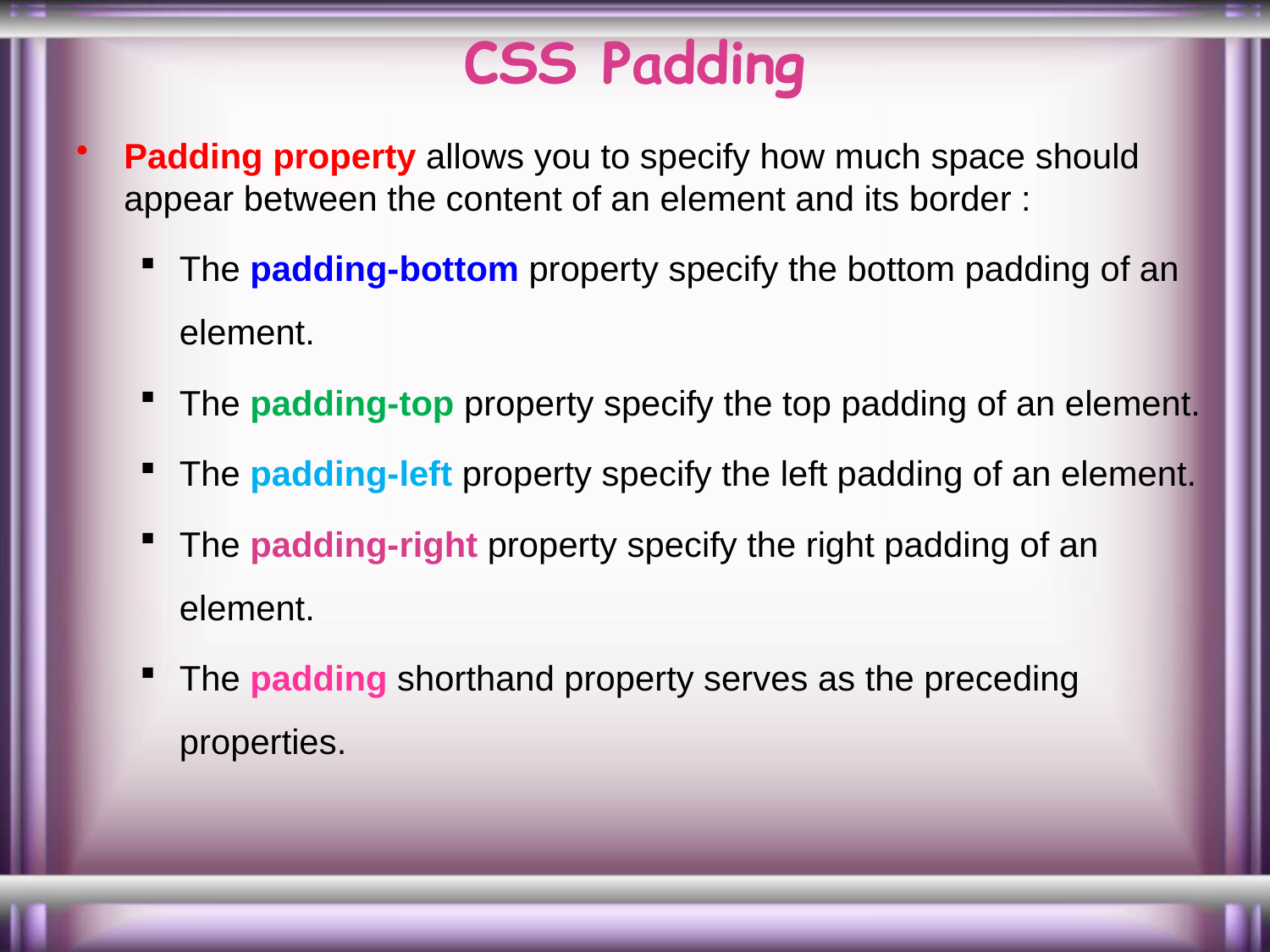

# CSS Padding
Padding property allows you to specify how much space should appear between the content of an element and its border :
The padding-bottom property specify the bottom padding of an element.
The padding-top property specify the top padding of an element.
The padding-left property specify the left padding of an element.
The padding-right property specify the right padding of an element.
The padding shorthand property serves as the preceding properties.